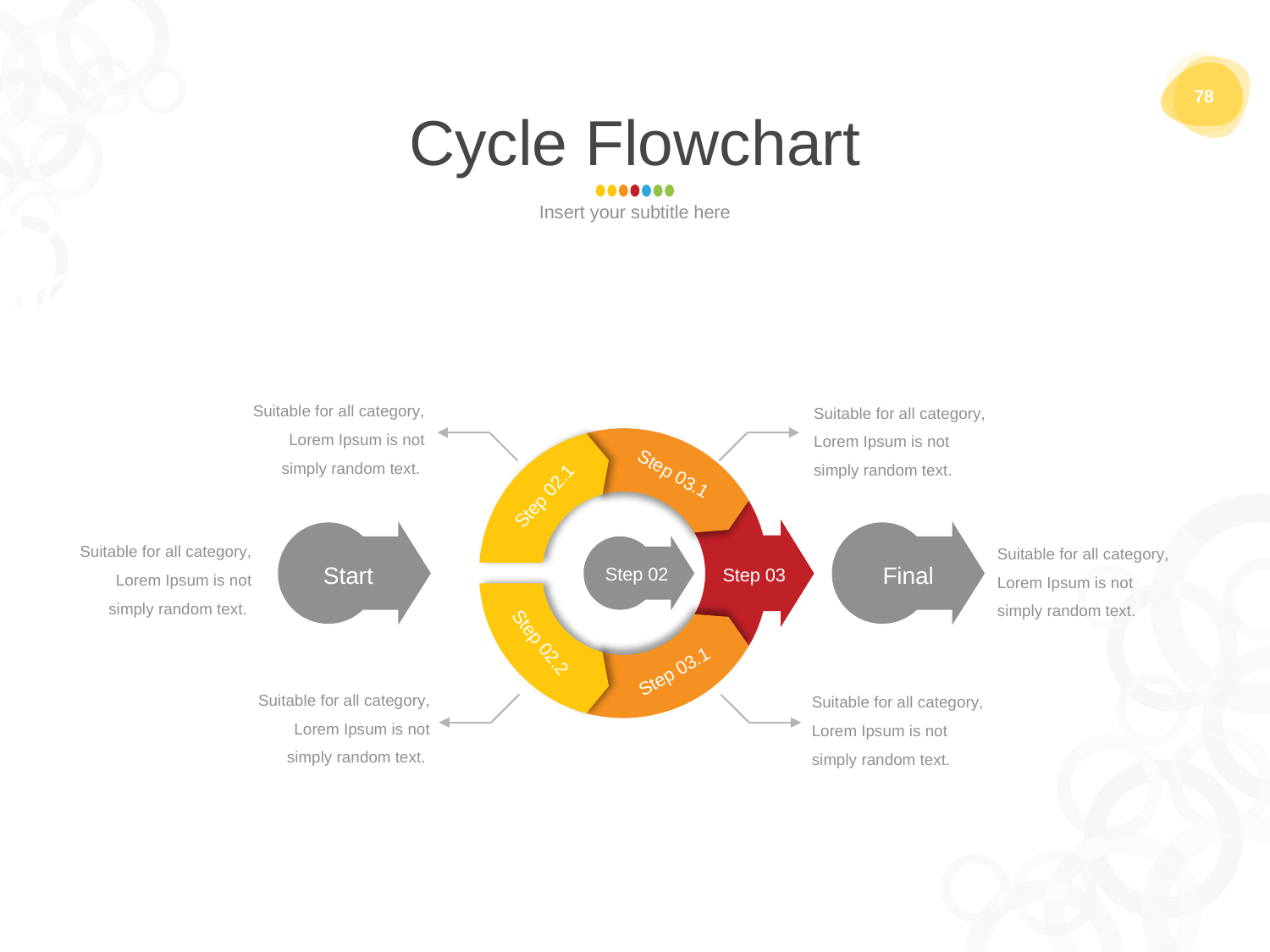

78
# Cycle Flowchart
Insert your subtitle here
Suitable for all category, Lorem Ipsum is not simply random text.
Suitable for all category, Lorem Ipsum is not simply random text.

Step 03.1
Step 02.1

Suitable for all category, Lorem Ipsum is not simply random text.
Suitable for all category, Lorem Ipsum is not simply random text.

Start
Final
Step 02
Step 03

Step 02.2
Step 03.1
Suitable for all category, Lorem Ipsum is not simply random text.
Suitable for all category, Lorem Ipsum is not simply random text.